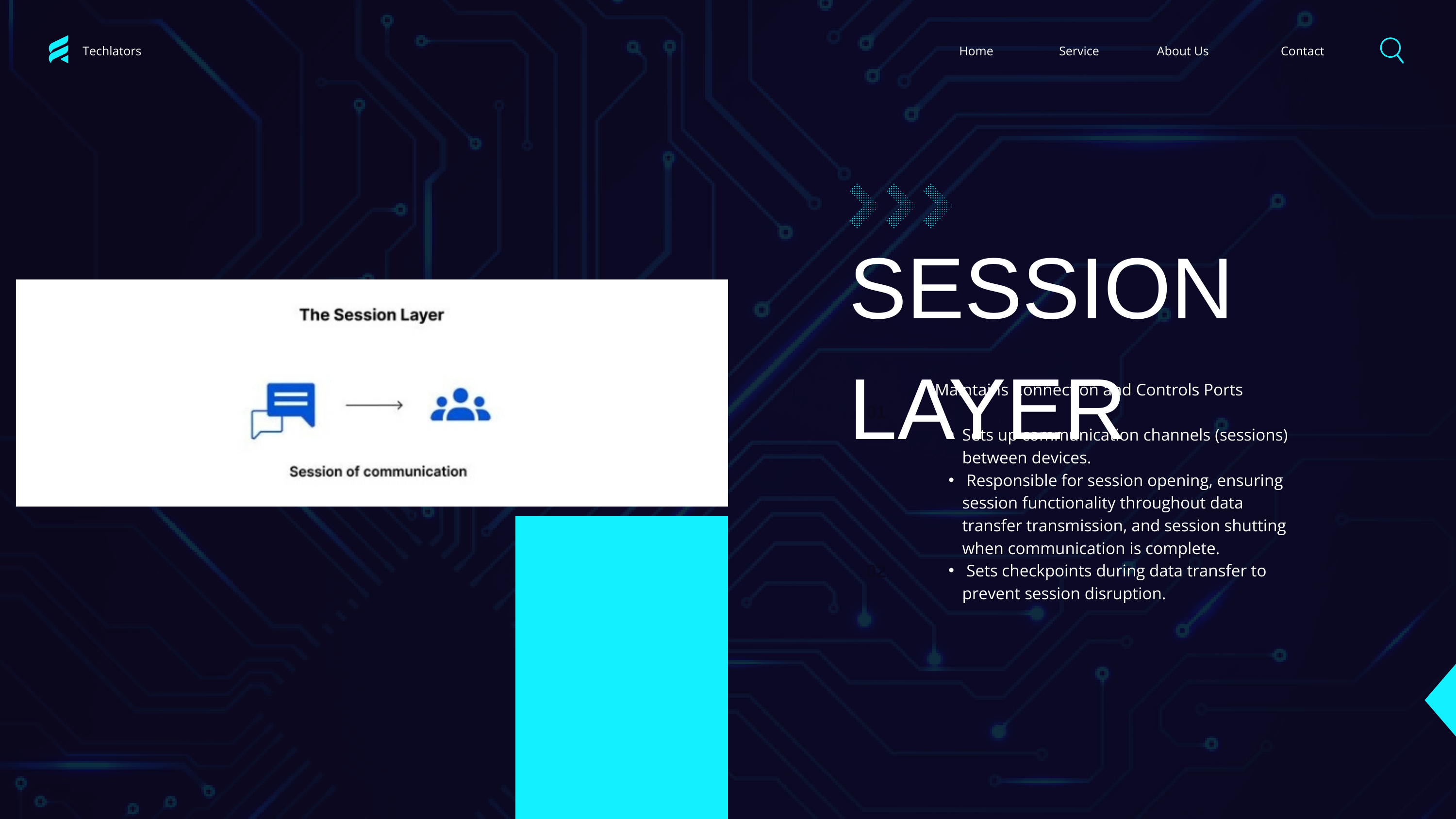

Techlators
Home
Service
About Us
Contact

SESSION LAYER

Maintains Connection and Controls Ports

Sets up communication channels (sessions) between devices.
 Responsible for session opening, ensuring session functionality throughout data transfer transmission, and session shutting when communication is complete.
 Sets checkpoints during data transfer to prevent session disruption.
01

02